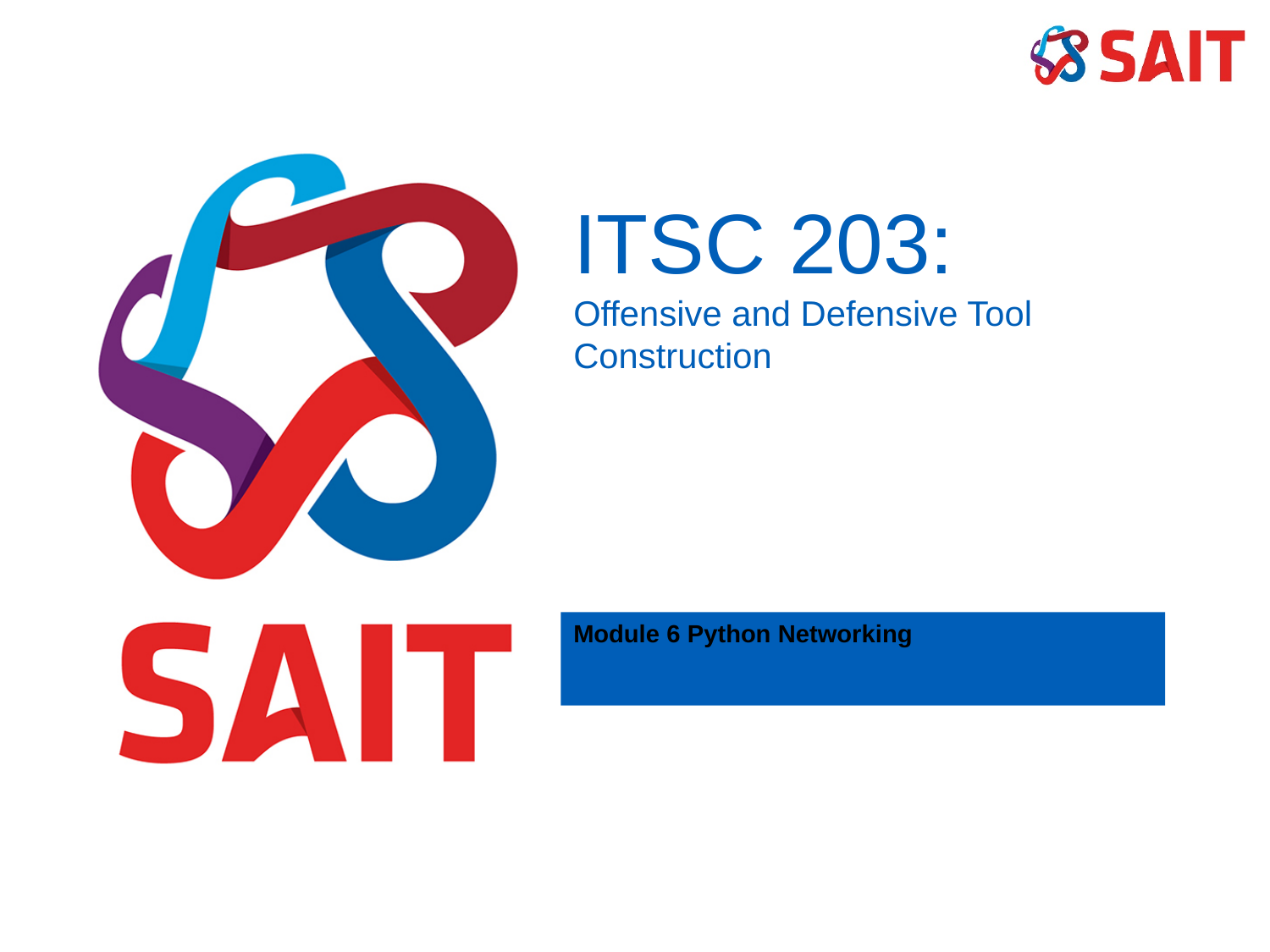

ITSC 203:
Offensive and Defensive Tool Construction
Module 6 Python Networking History and Taxonomy